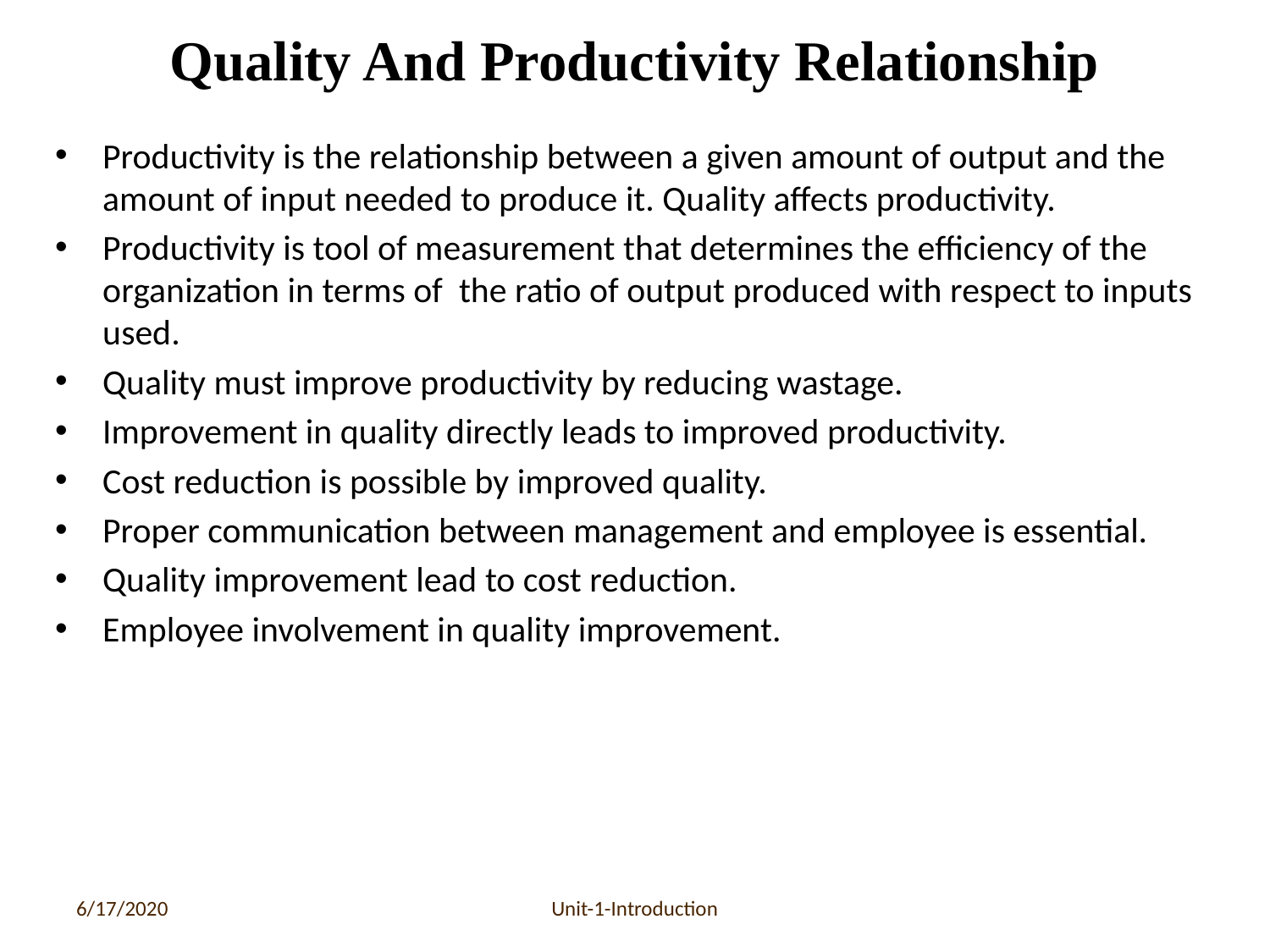

# Quality And Productivity Relationship
Productivity is the relationship between a given amount of output and the amount of input needed to produce it. Quality affects productivity.
Productivity is tool of measurement that determines the efficiency of the organization in terms of  the ratio of output produced with respect to inputs used.
Quality must improve productivity by reducing wastage.
Improvement in quality directly leads to improved productivity.
Cost reduction is possible by improved quality.
Proper communication between management and employee is essential.
Quality improvement lead to cost reduction.
Employee involvement in quality improvement.
6/17/2020
Unit-1-Introduction